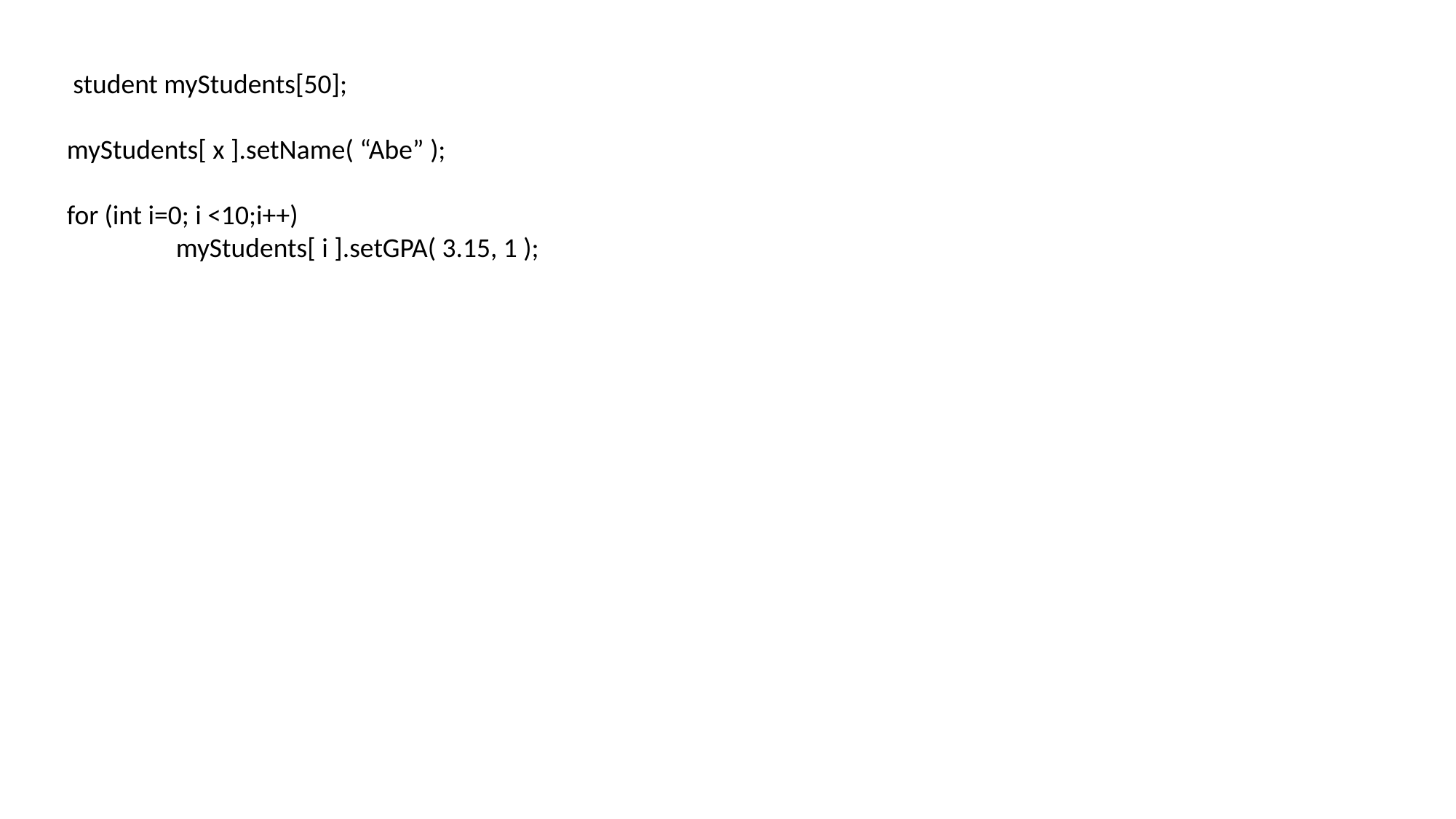

student myStudents[50];

myStudents[ x ].setName( “Abe” );

for (int i=0; i <10;i++)
	myStudents[ i ].setGPA( 3.15, 1 );